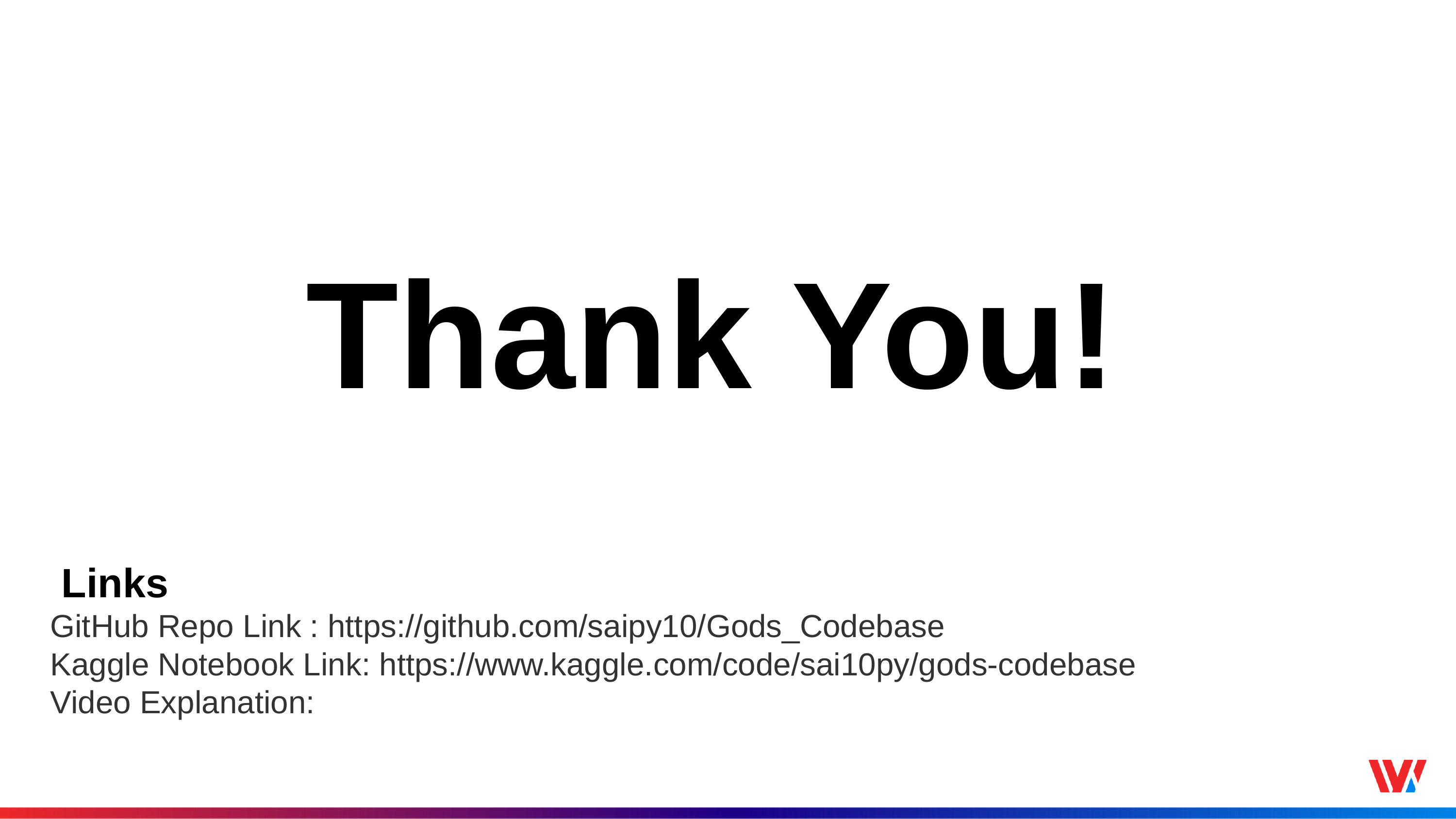

Thank You!
 Links
GitHub Repo Link : https://github.com/saipy10/Gods_Codebase
Kaggle Notebook Link: https://www.kaggle.com/code/sai10py/gods-codebase
Video Explanation: